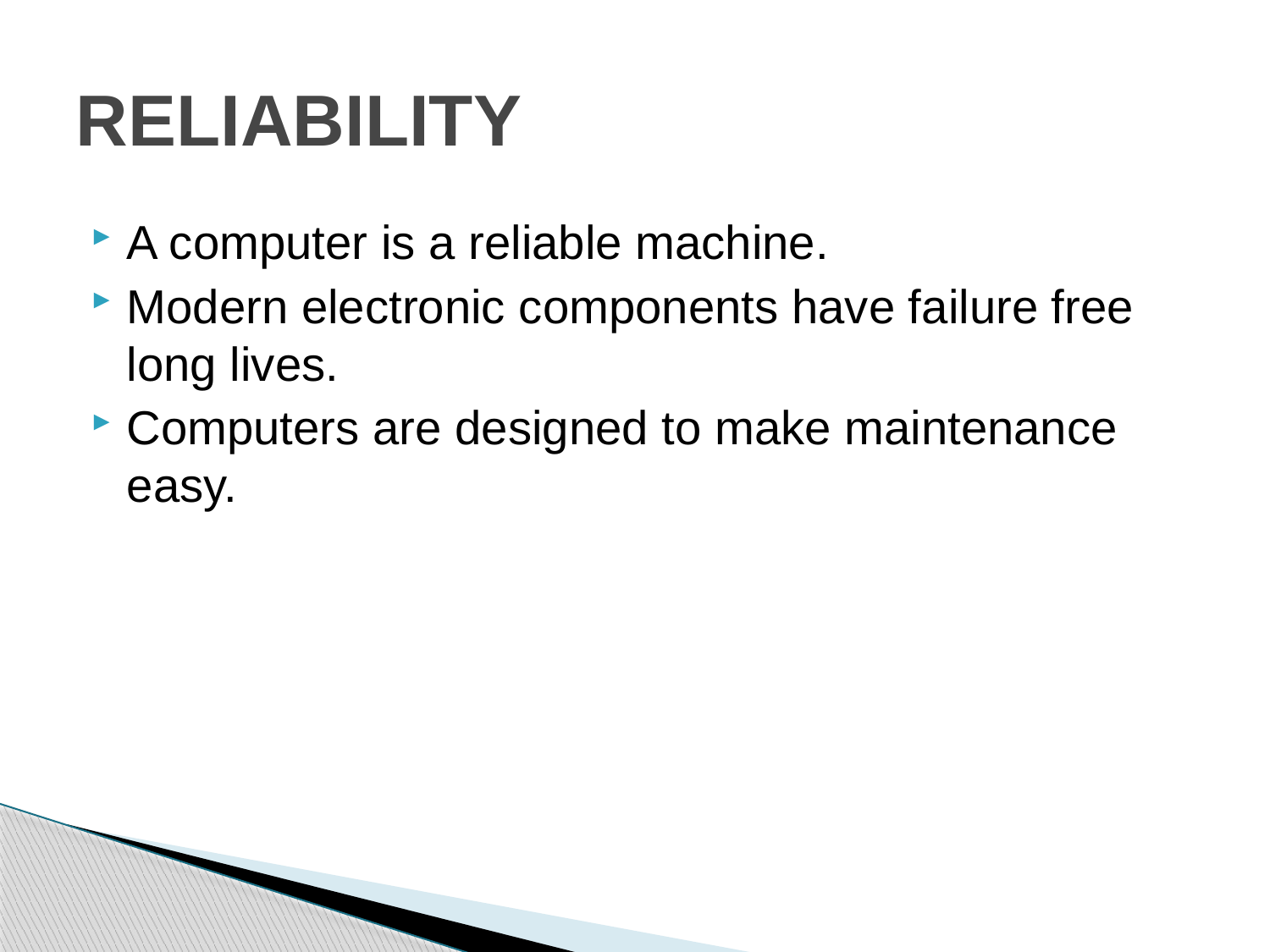

# RELIABILITY
A computer is a reliable machine.
Modern electronic components have failure free long lives.
Computers are designed to make maintenance easy.